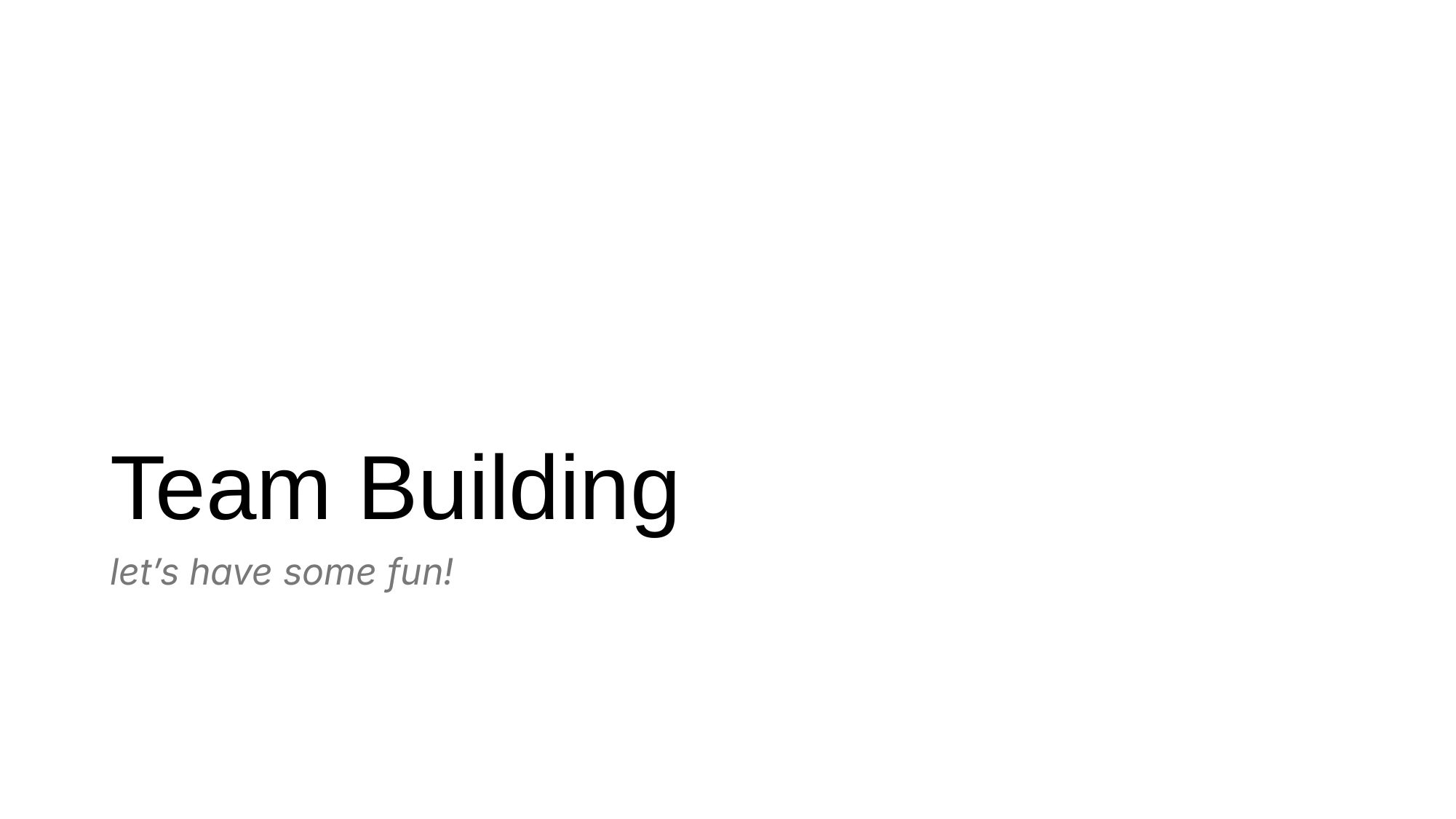

# Team Building
let’s have some fun!